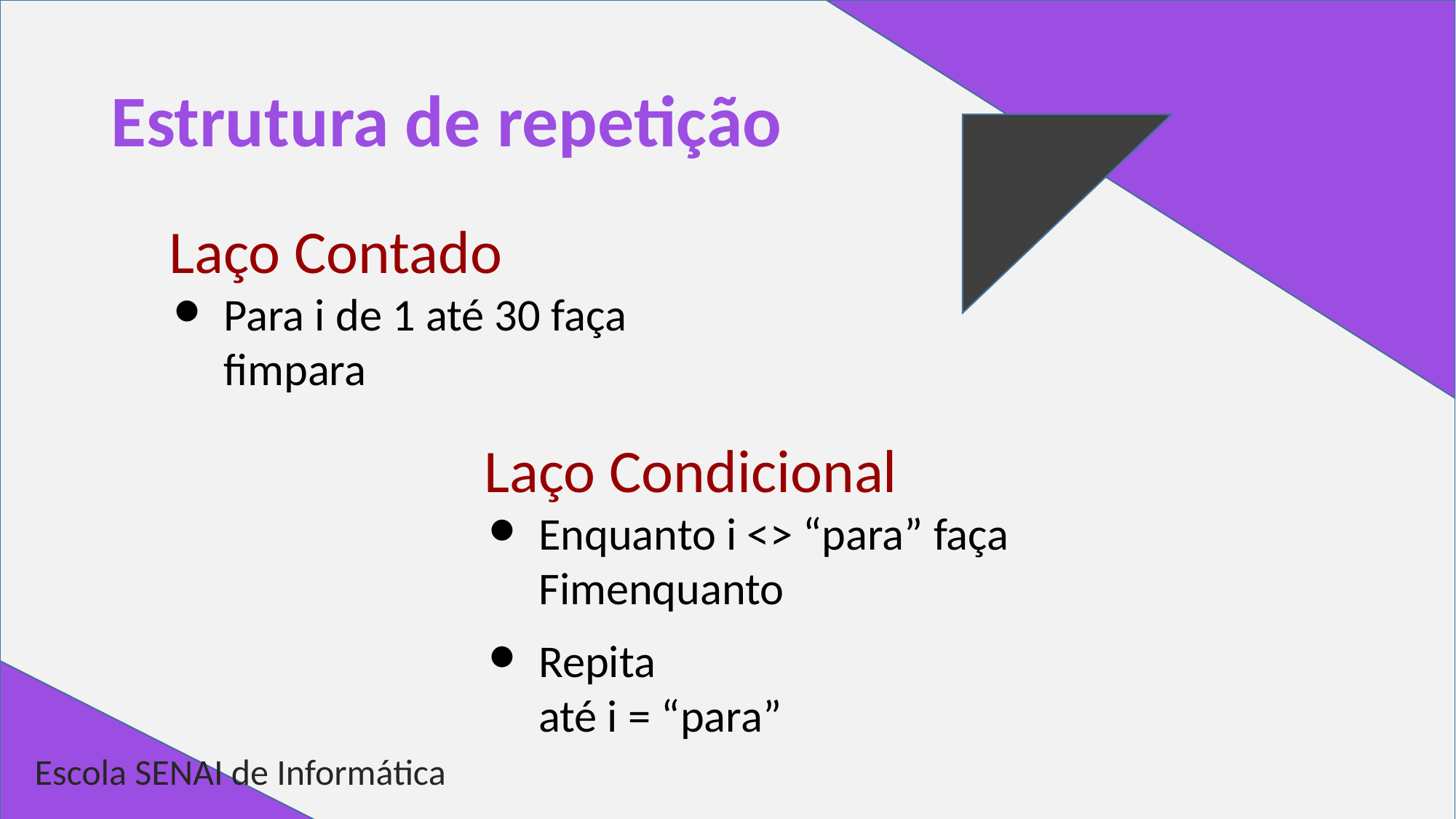

# Estrutura de repetição
Laço Contado
Para i de 1 até 30 faça
fimpara

Laço Condicional
Enquanto i <> “para” faça
Fimenquanto

Repita
até i = “para”